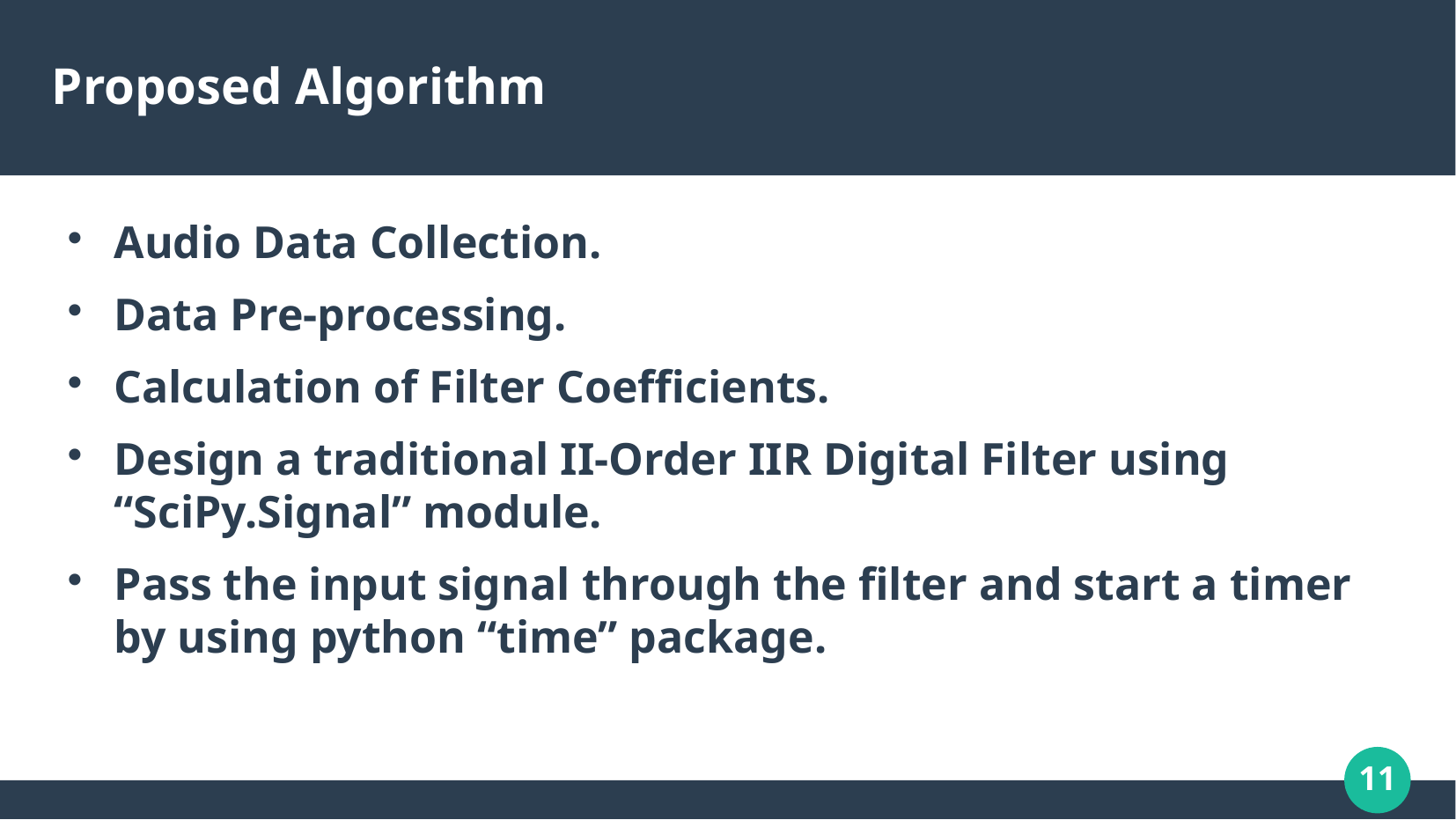

# Proposed Algorithm
Audio Data Collection.
Data Pre-processing.
Calculation of Filter Coefficients.
Design a traditional II-Order IIR Digital Filter using “SciPy.Signal” module.
Pass the input signal through the filter and start a timer by using python “time” package.